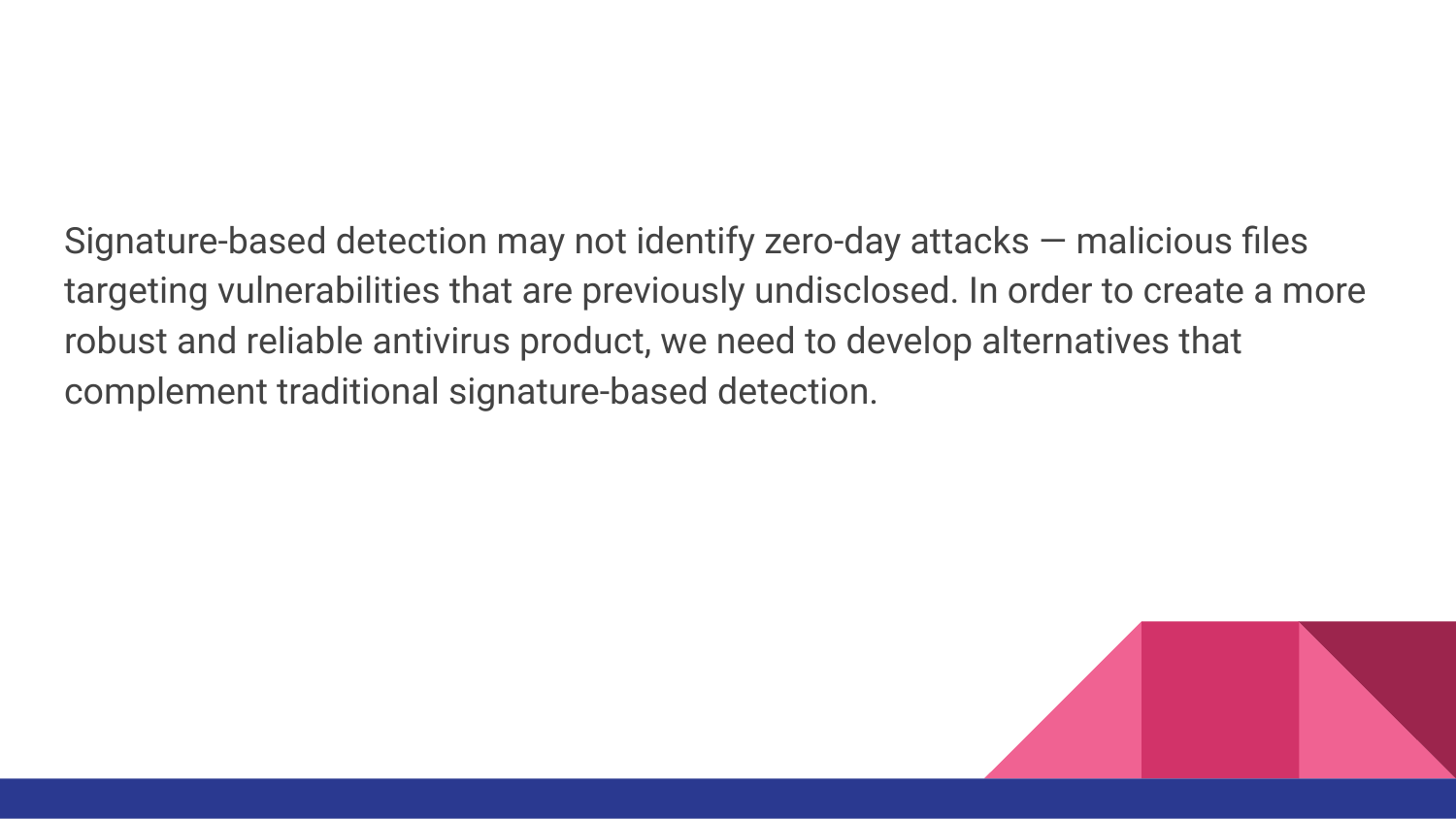

#
Signature-based detection may not identify zero-day attacks — malicious files targeting vulnerabilities that are previously undisclosed. In order to create a more robust and reliable antivirus product, we need to develop alternatives that complement traditional signature-based detection.